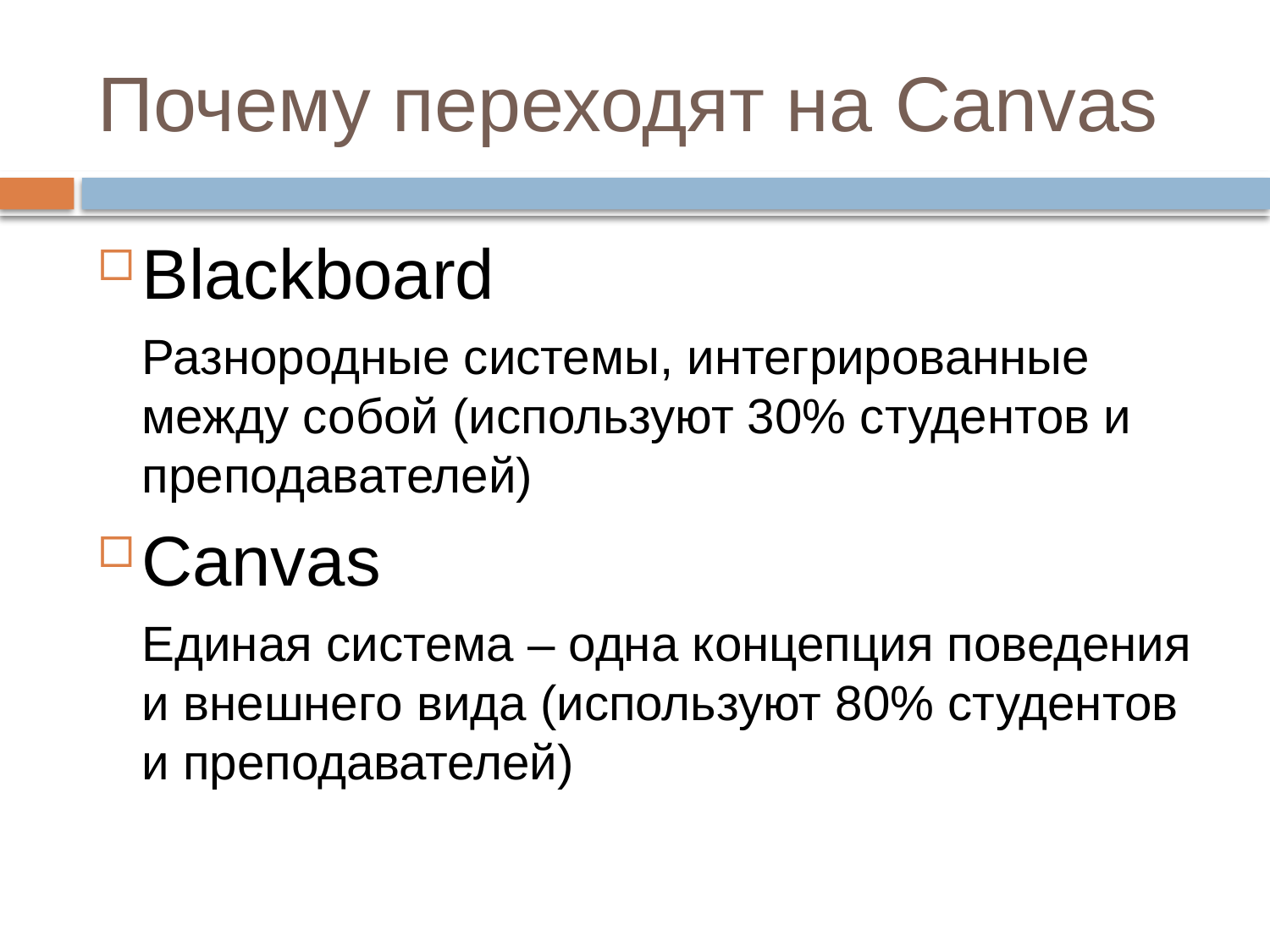

# Почему переходят на Canvas
Blackboard
	Разнородные системы, интегрированные между собой (используют 30% студентов и преподавателей)
Canvas
	Единая система – одна концепция поведения и внешнего вида (используют 80% студентов и преподавателей)